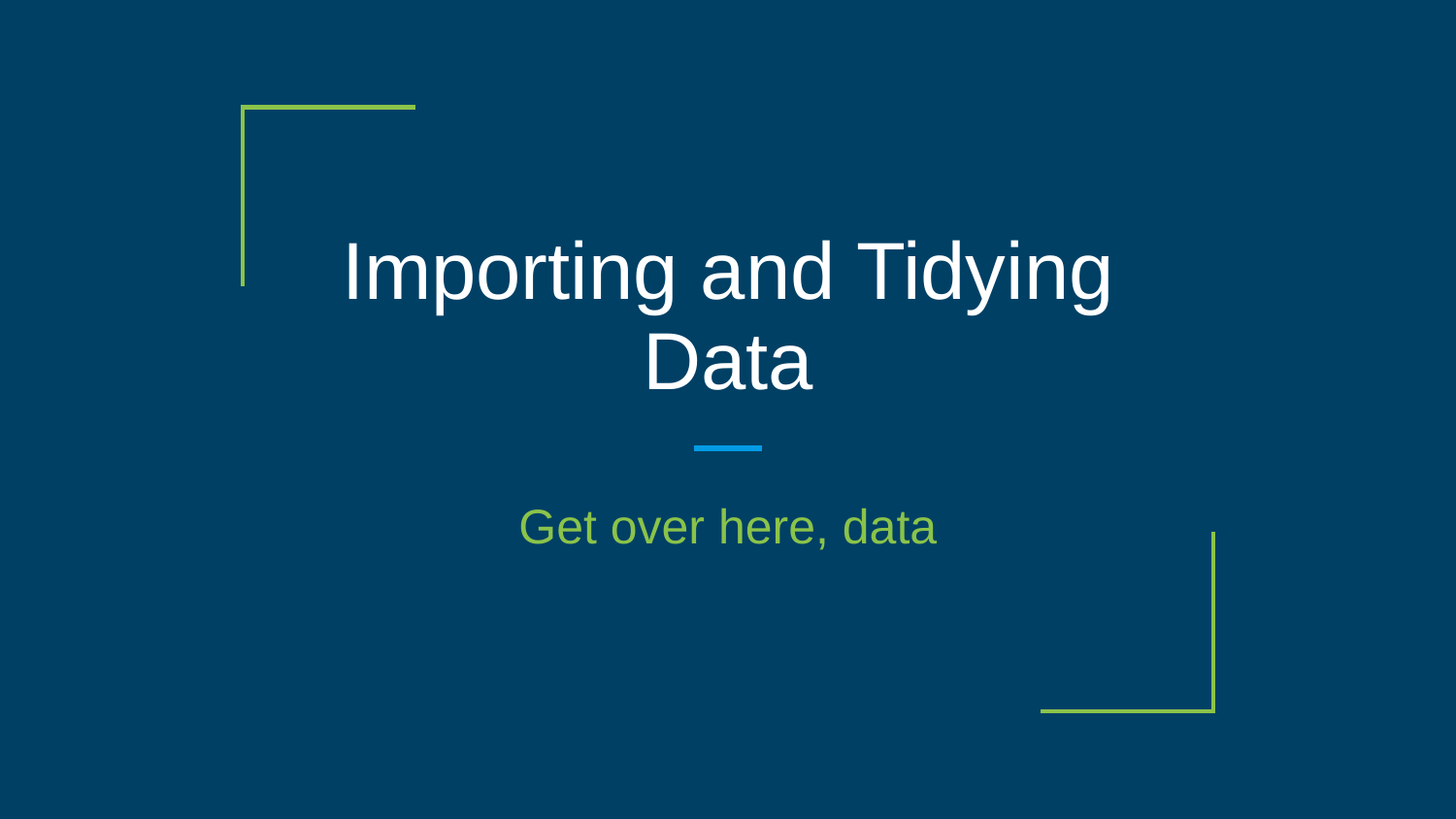

# Importing and Tidying Data
Get over here, data